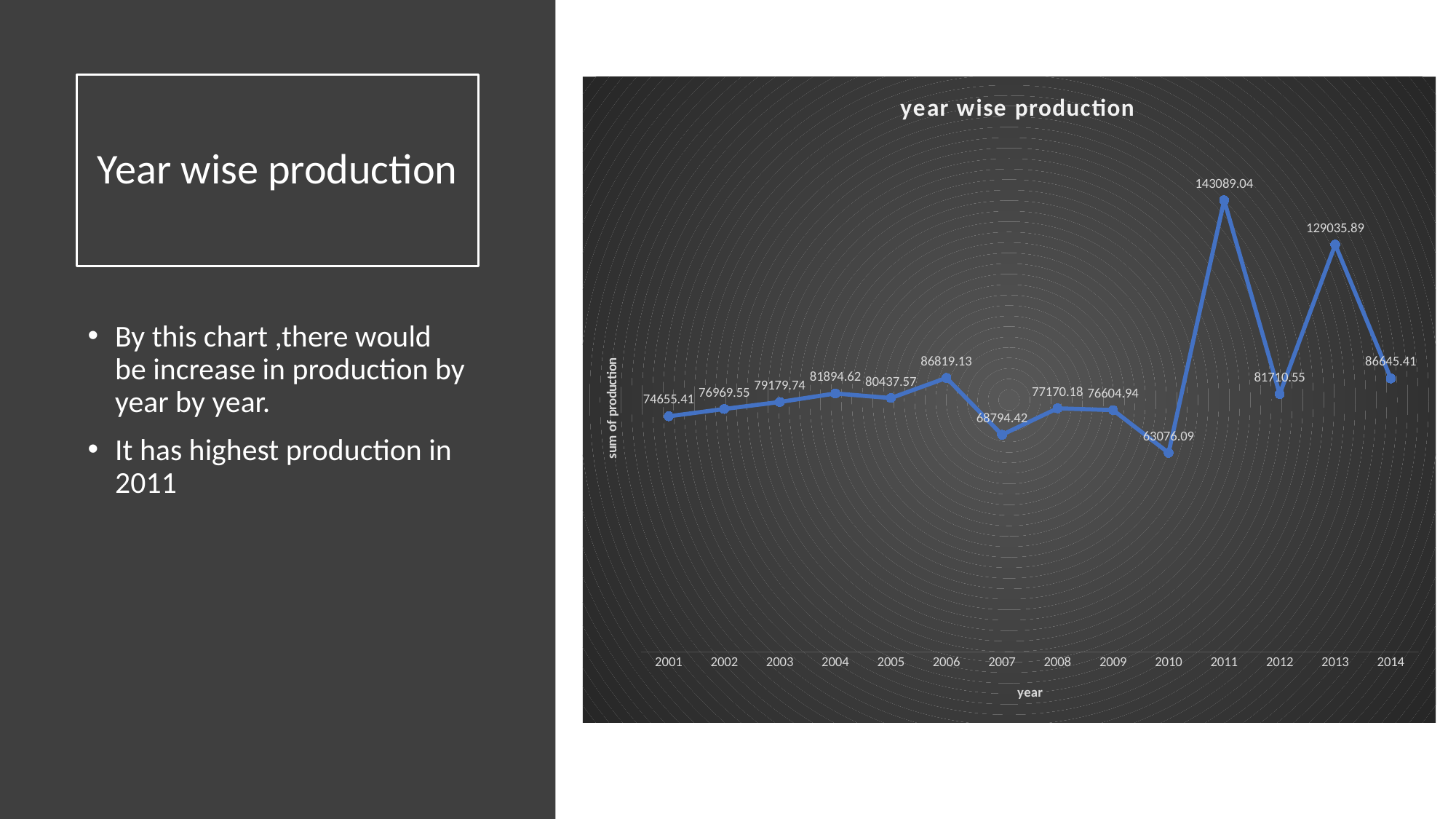

# Year wise production

### Chart: year wise production

| Category | Total |
|---|---|
| 2001 | 74655.40837770057 |
| 2002 | 76969.5516114013 |
| 2003 | 79179.73504030125 |
| 2004 | 81894.6169295015 |
| 2005 | 80437.57328040083 |
| 2006 | 86819.13120580086 |
| 2007 | 68794.42333600119 |
| 2008 | 77170.1839976014 |
| 2009 | 76604.94022910151 |
| 2010 | 63076.08524370033 |
| 2011 | 143089.040859299 |
| 2012 | 81710.54744230073 |
| 2013 | 129035.8863128008 |
| 2014 | 86645.40630110023 |
By this chart ,there would be increase in production by year by year.
It has highest production in 2011